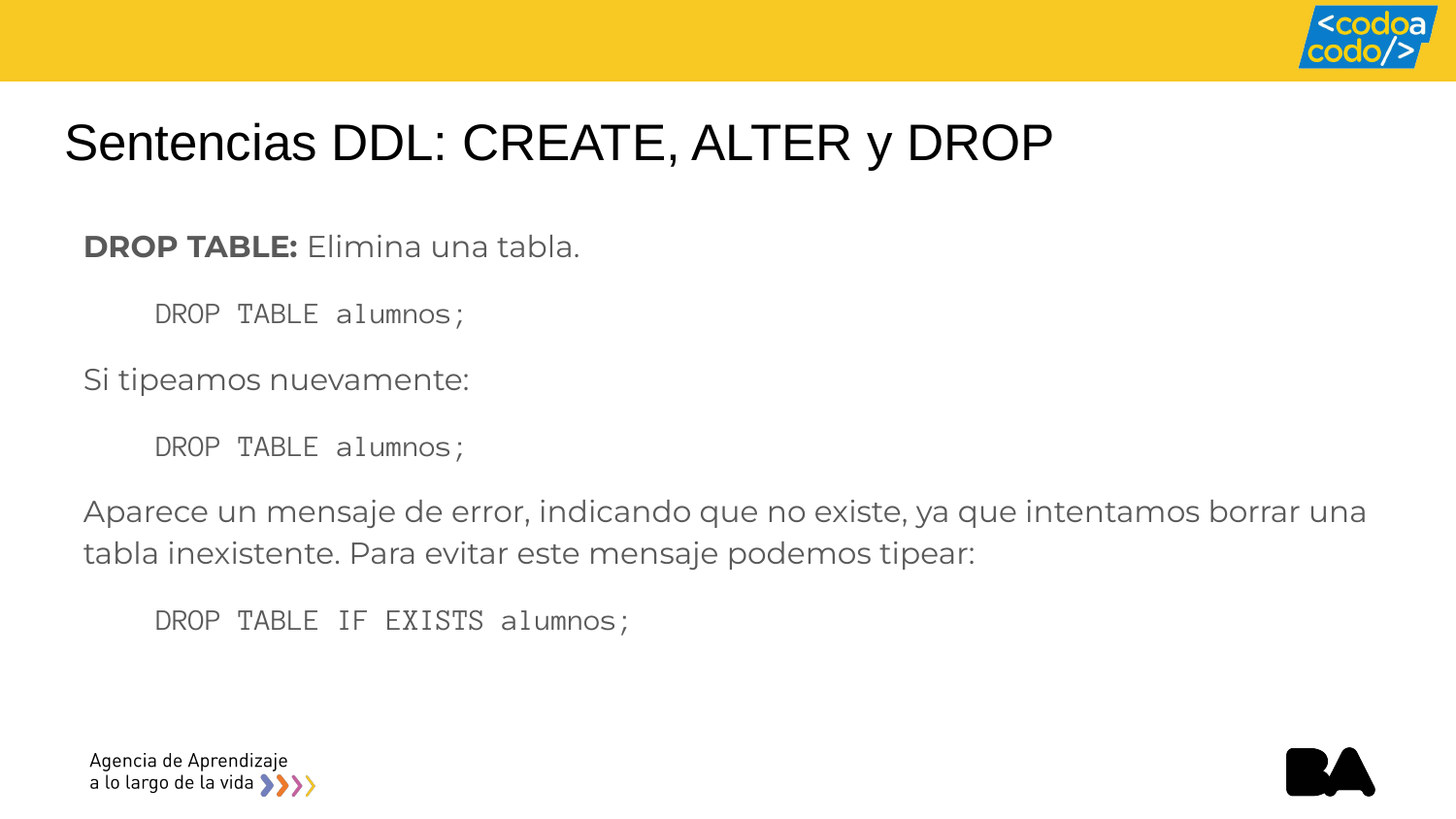

# Sentencias DDL: CREATE, ALTER y DROP
DROP TABLE: Elimina una tabla.
DROP TABLE alumnos;
Si tipeamos nuevamente:
DROP TABLE alumnos;
Aparece un mensaje de error, indicando que no existe, ya que intentamos borrar una tabla inexistente. Para evitar este mensaje podemos tipear:
DROP TABLE IF EXISTS alumnos;